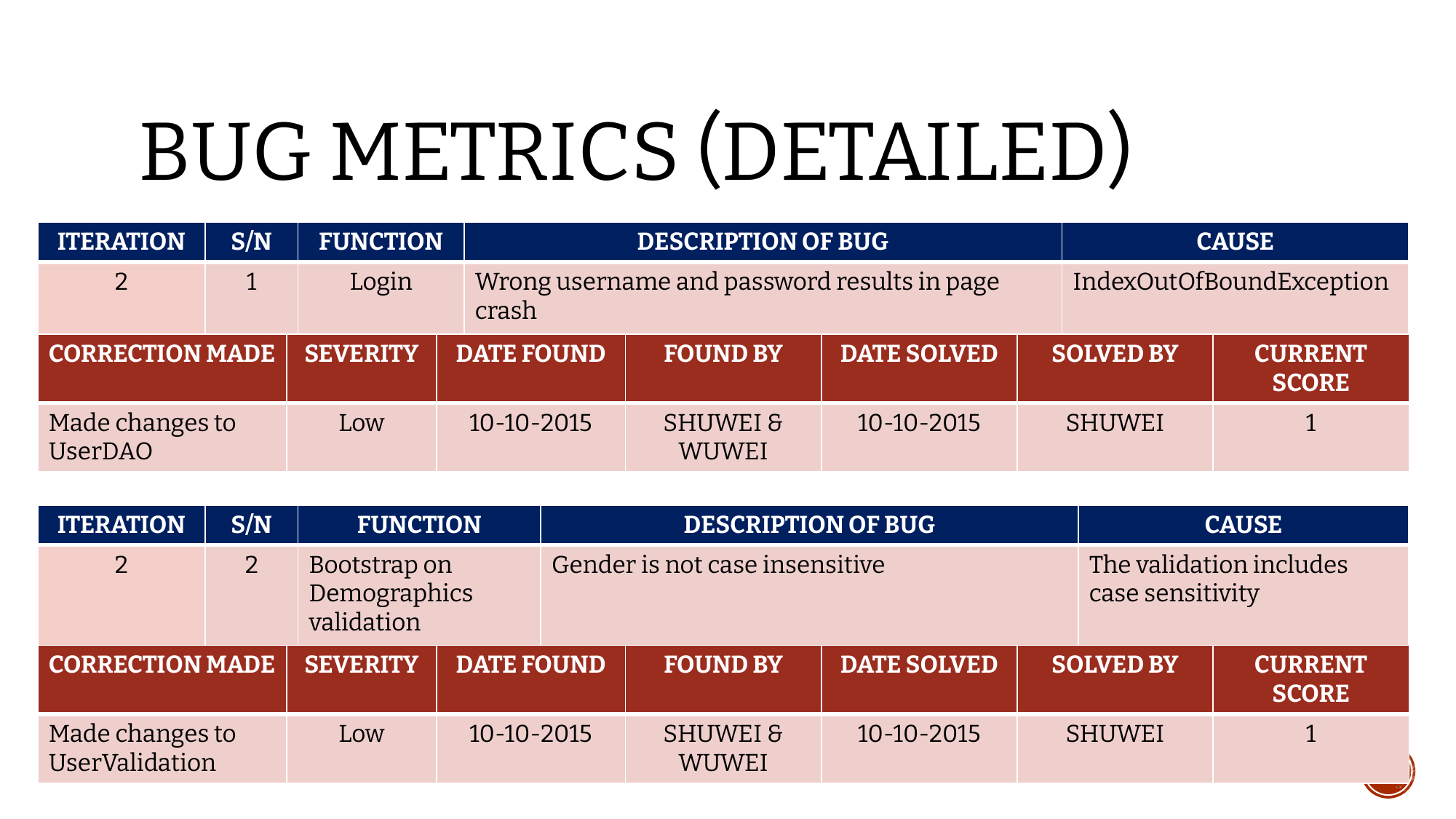

# Bug metrics (Detailed)
| ITERATION | S/N | FUNCTION | DESCRIPTION OF BUG | CAUSE |
| --- | --- | --- | --- | --- |
| 2 | 1 | Login | Wrong username and password results in page crash | IndexOutOfBoundException |
| CORRECTION MADE | SEVERITY | DATE FOUND | FOUND BY | DATE SOLVED | SOLVED BY | CURRENT SCORE |
| --- | --- | --- | --- | --- | --- | --- |
| Made changes to UserDAO | Low | 10-10-2015 | SHUWEI & WUWEI | 10-10-2015 | SHUWEI | 1 |
| ITERATION | S/N | FUNCTION | DESCRIPTION OF BUG | CAUSE |
| --- | --- | --- | --- | --- |
| 2 | 2 | Bootstrap on Demographics validation | Gender is not case insensitive | The validation includes case sensitivity |
| CORRECTION MADE | SEVERITY | DATE FOUND | FOUND BY | DATE SOLVED | SOLVED BY | CURRENT SCORE |
| --- | --- | --- | --- | --- | --- | --- |
| Made changes to UserValidation | Low | 10-10-2015 | SHUWEI & WUWEI | 10-10-2015 | SHUWEI | 1 |